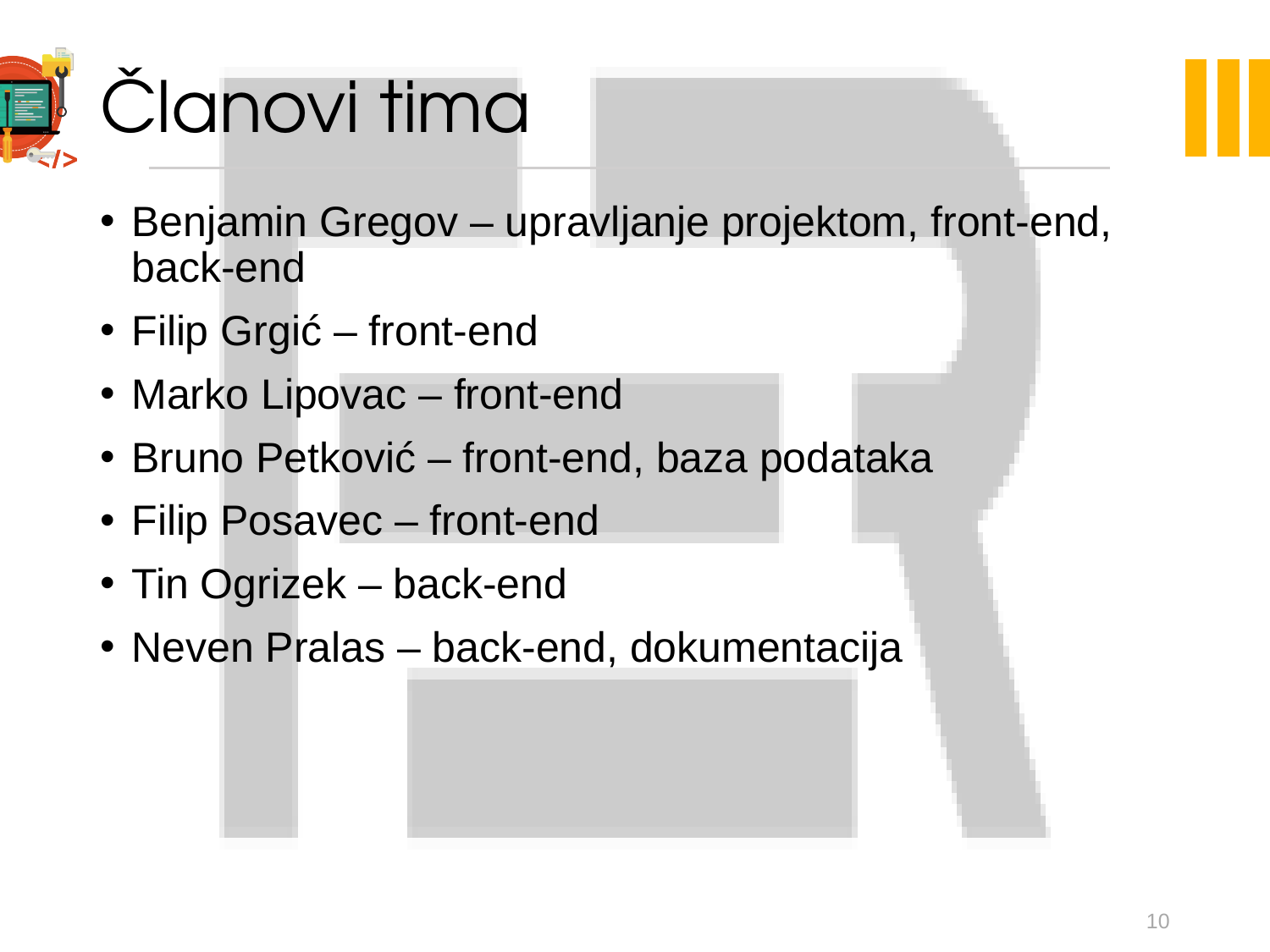

# Članovi tima
Benjamin Gregov – upravljanje projektom, front-end, back-end
Filip Grgić – front-end
Marko Lipovac – front-end
Bruno Petković – front-end, baza podataka
Filip Posavec – front-end
Tin Ogrizek – back-end
Neven Pralas – back-end, dokumentacija
10